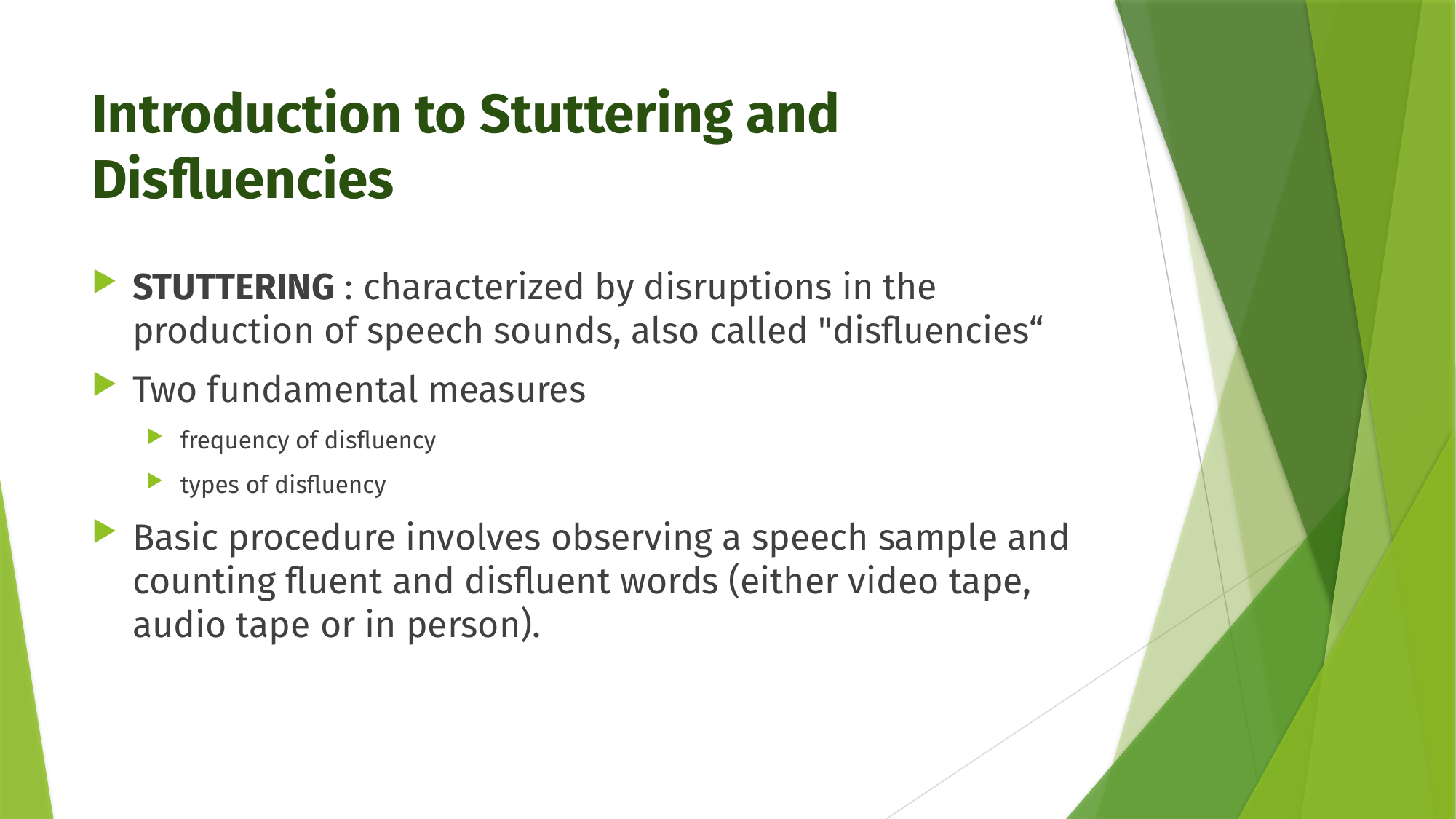

# Introduction to Stuttering and Disfluencies
STUTTERING : characterized by disruptions in the production of speech sounds, also called "disfluencies“
Two fundamental measures
frequency of disfluency
types of disfluency
Basic procedure involves observing a speech sample and counting fluent and disfluent words (either video tape, audio tape or in person).